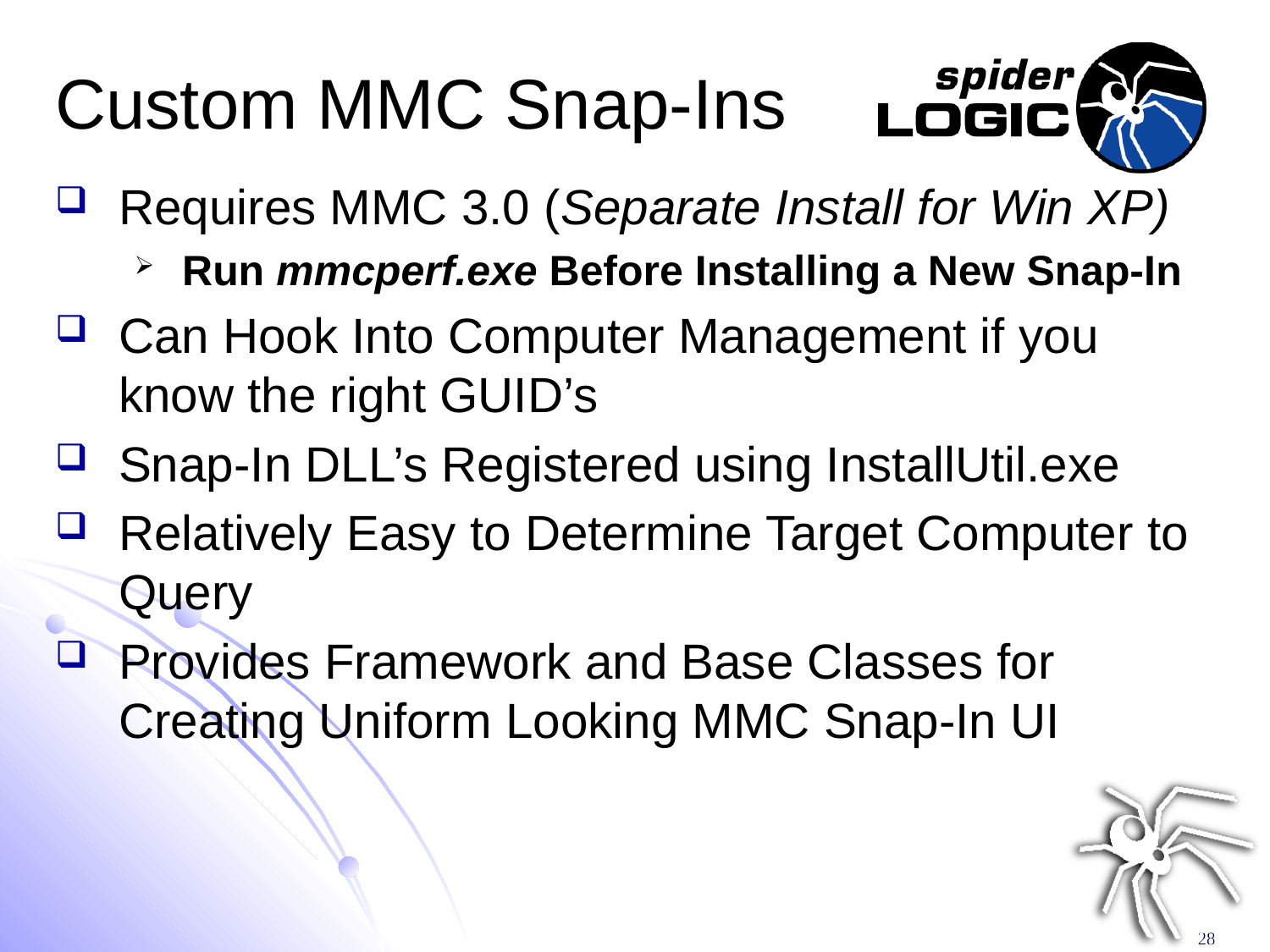

# Custom MMC Snap-Ins
Requires MMC 3.0 (Separate Install for Win XP)
Run mmcperf.exe Before Installing a New Snap-In
Can Hook Into Computer Management if you know the right GUID’s
Snap-In DLL’s Registered using InstallUtil.exe
Relatively Easy to Determine Target Computer to Query
Provides Framework and Base Classes for Creating Uniform Looking MMC Snap-In UI